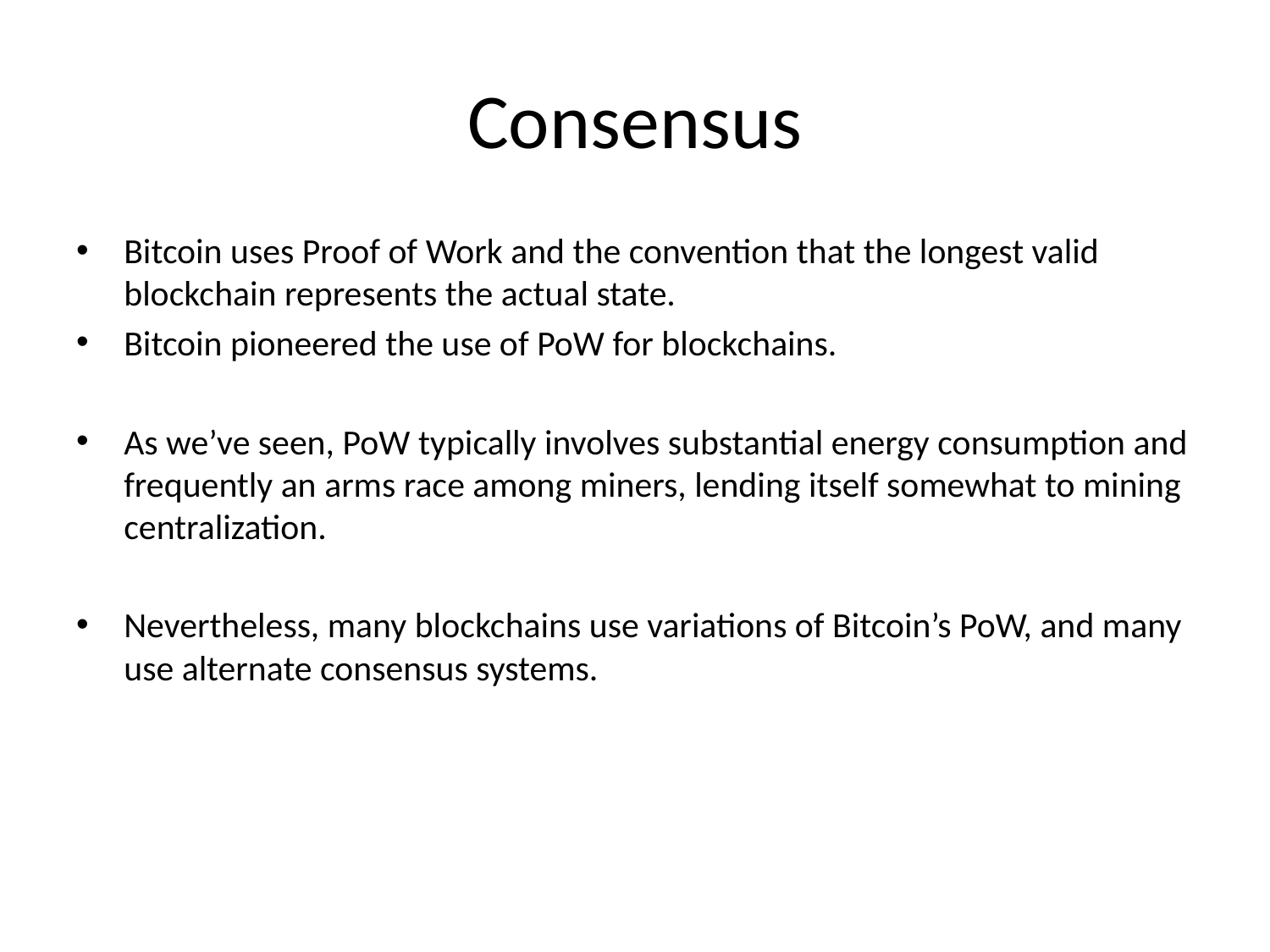

# Consensus
Bitcoin uses Proof of Work and the convention that the longest valid blockchain represents the actual state.
Bitcoin pioneered the use of PoW for blockchains.

As we’ve seen, PoW typically involves substantial energy consumption and frequently an arms race among miners, lending itself somewhat to mining centralization.

Nevertheless, many blockchains use variations of Bitcoin’s PoW, and many use alternate consensus systems.